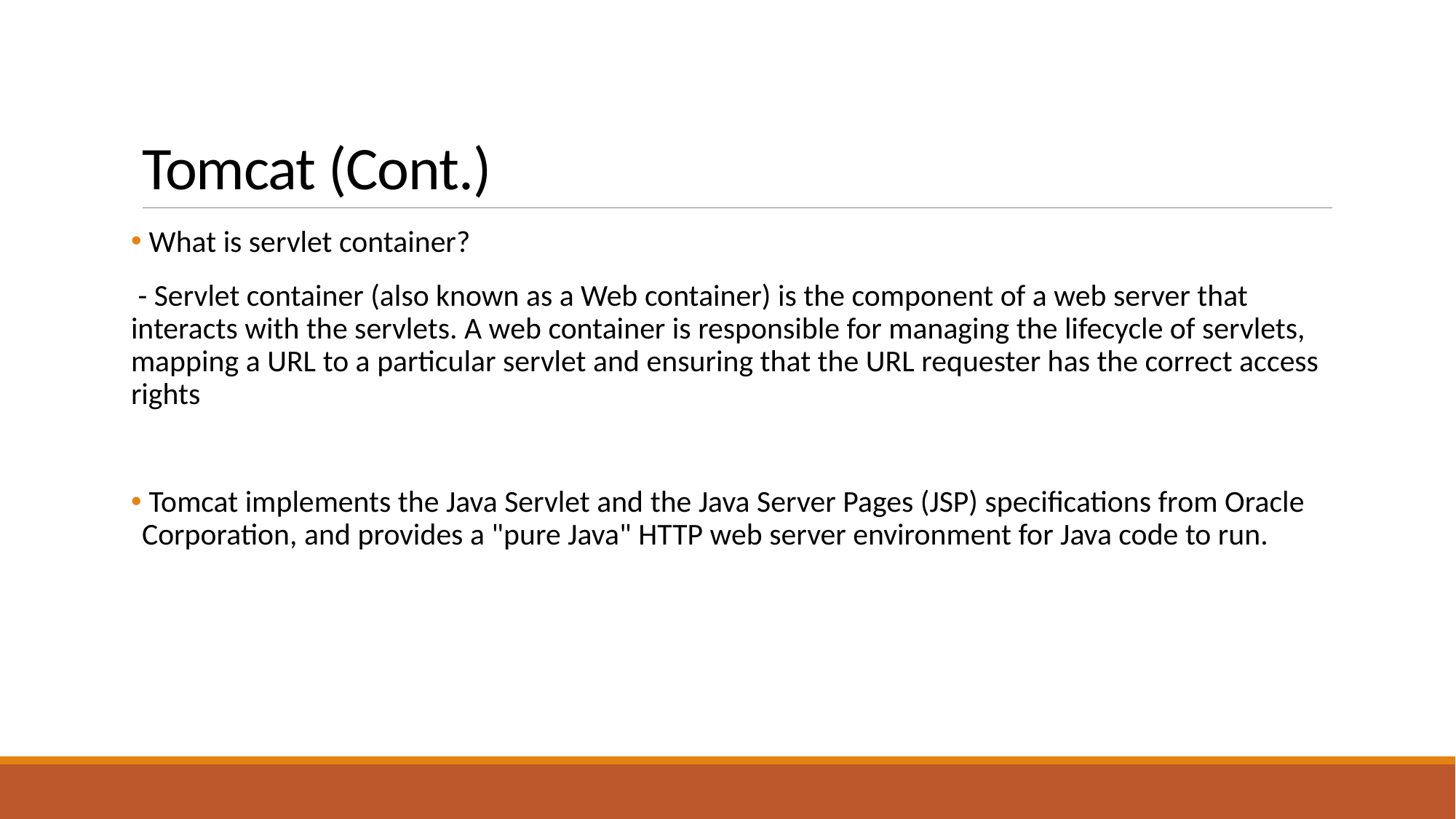

# Tomcat (Cont.)
 What is servlet container?
 - Servlet container (also known as a Web container) is the component of a web server that interacts with the servlets. A web container is responsible for managing the lifecycle of servlets, mapping a URL to a particular servlet and ensuring that the URL requester has the correct access rights

 Tomcat implements the Java Servlet and the Java Server Pages (JSP) specifications from Oracle Corporation, and provides a "pure Java" HTTP web server environment for Java code to run.